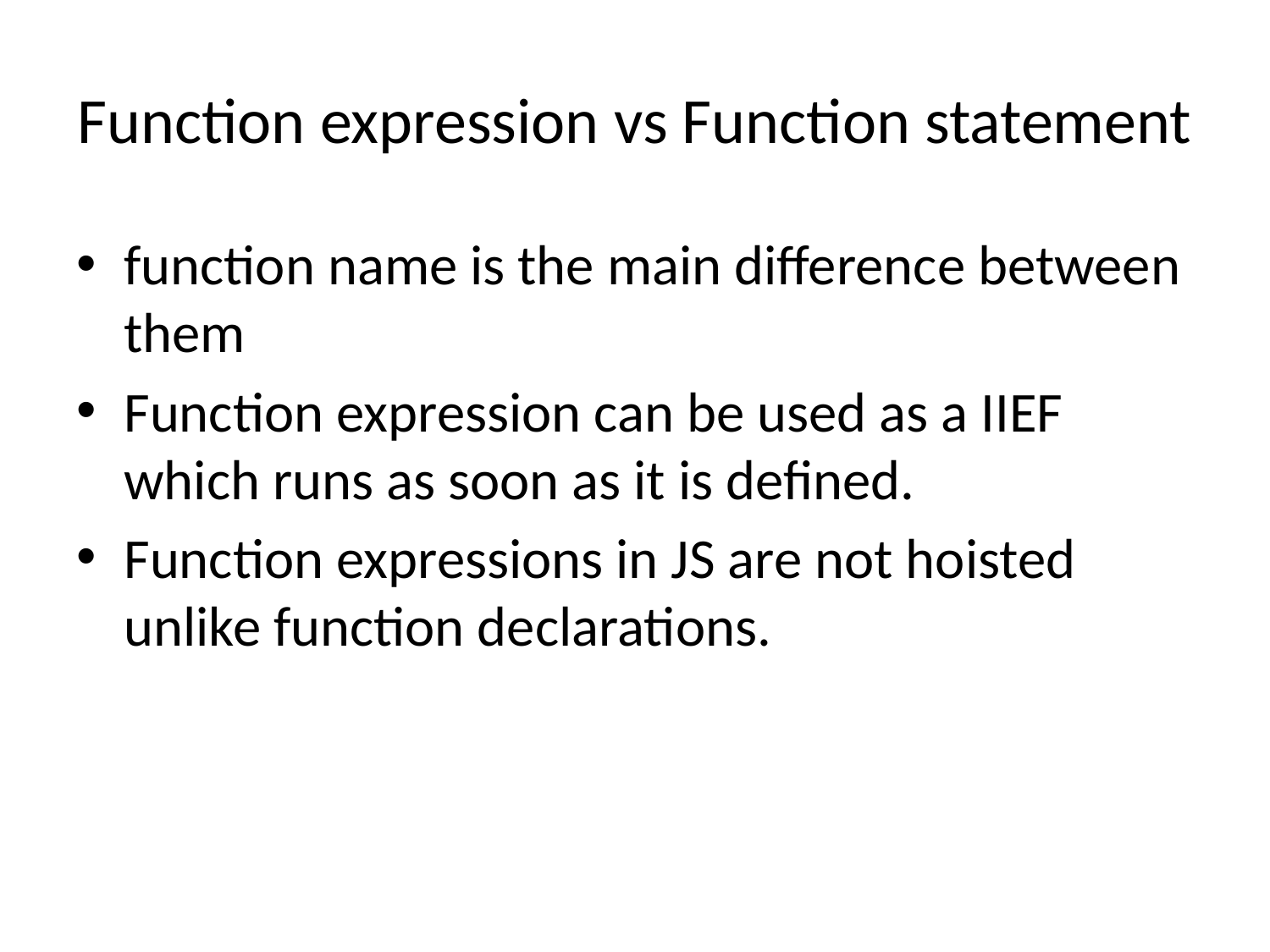

# Function expression vs Function statement
function name is the main difference between them
Function expression can be used as a IIEF which runs as soon as it is defined.
Function expressions in JS are not hoisted unlike function declarations.